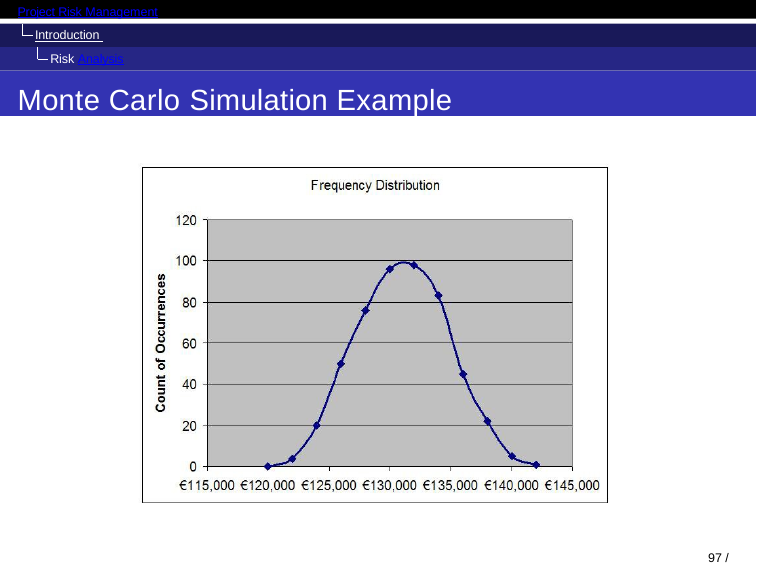

Project Risk Management
Introduction  Risk Analysis

Monte Carlo Simulation Example

97 / 98